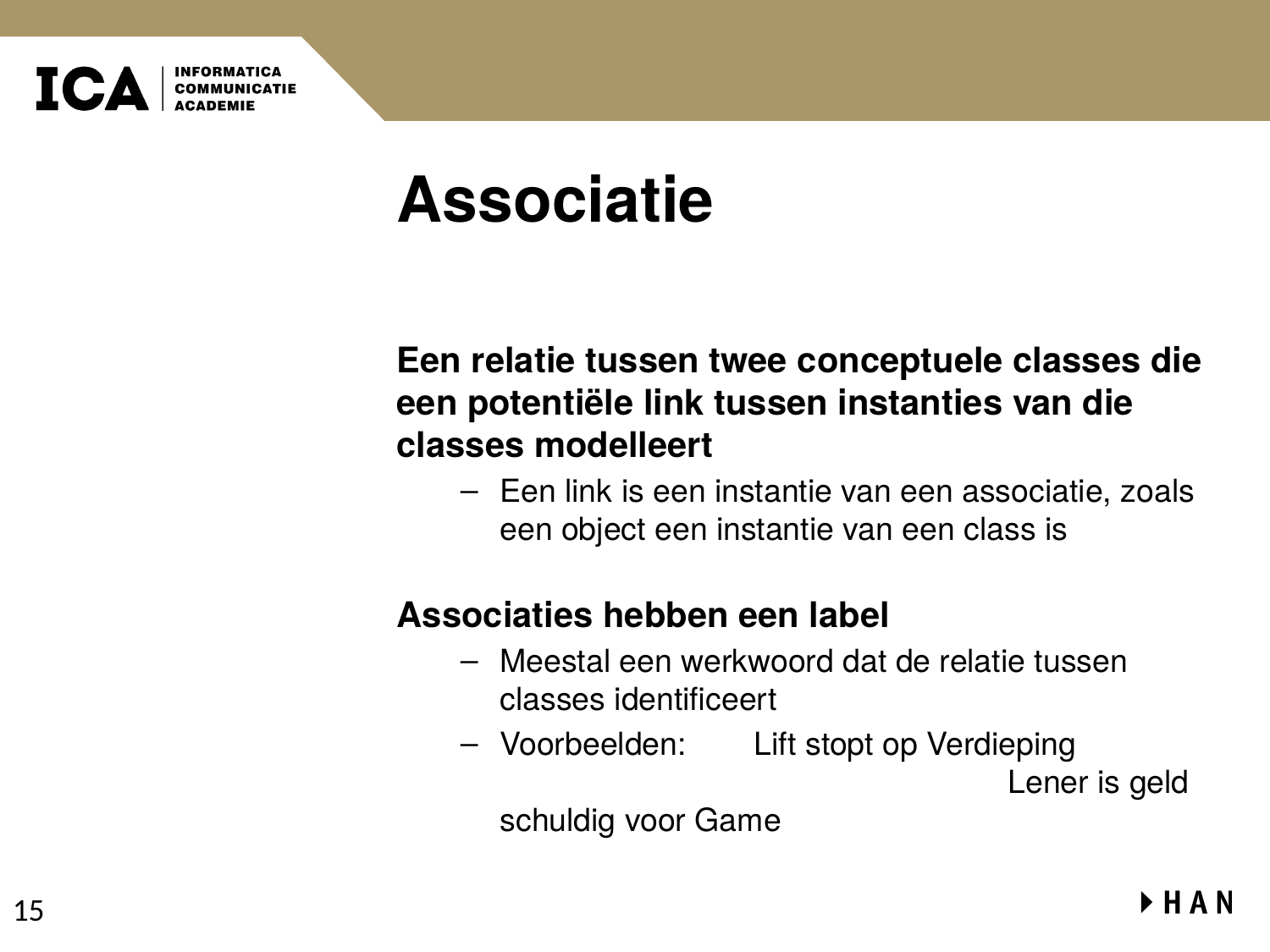

# Associatie

Een relatie tussen twee conceptuele classes die een potentiële link tussen instanties van die classes modelleert
Een link is een instantie van een associatie, zoals een object een instantie van een class is
Associaties hebben een label
Meestal een werkwoord dat de relatie tussen classes identificeert
Voorbeelden: 	Lift stopt op Verdieping
				Lener is geld schuldig voor Game

15